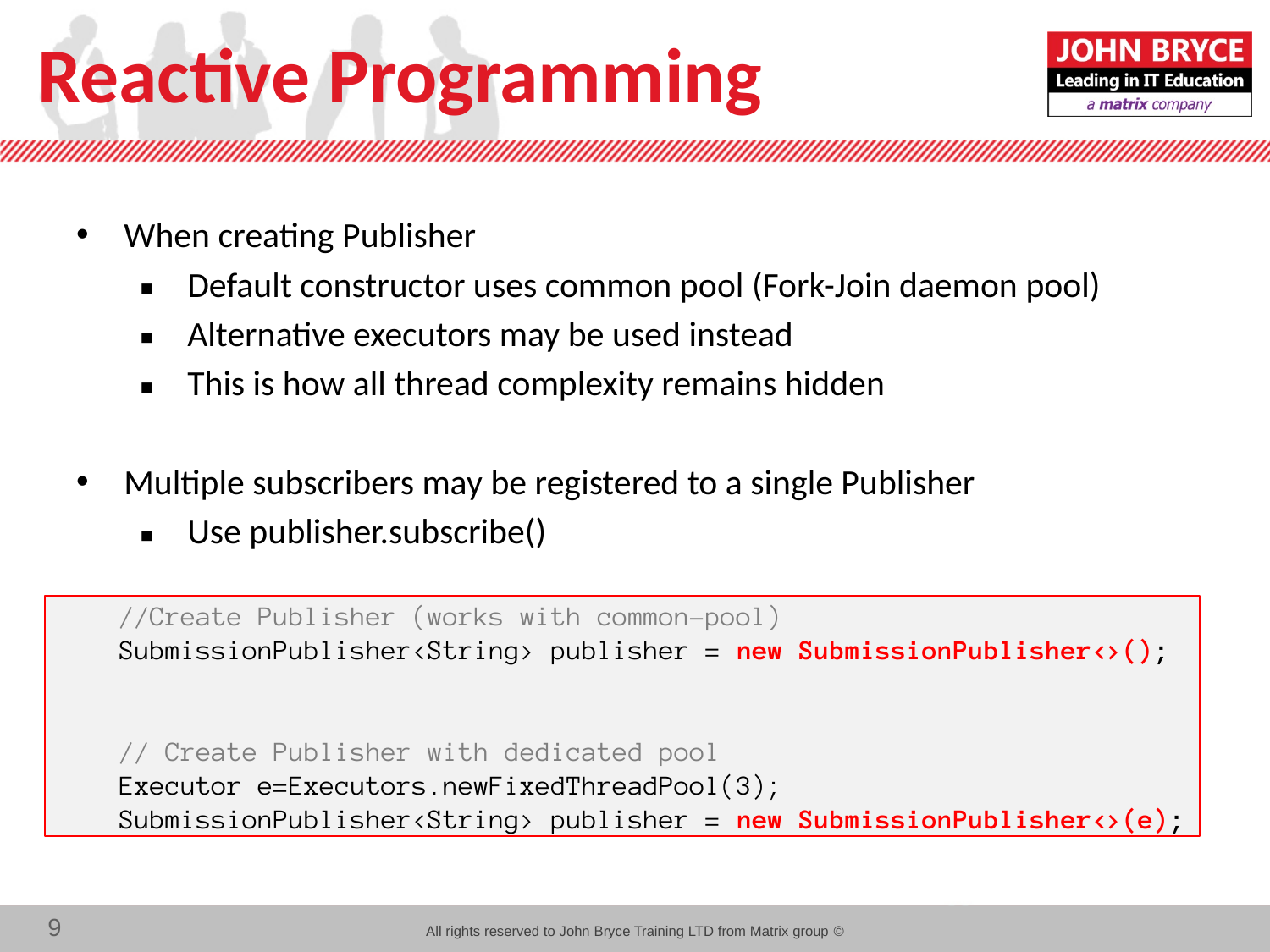

# Reactive Programming
When creating Publisher
Default constructor uses common pool (Fork-Join daemon pool)
Alternative executors may be used instead
This is how all thread complexity remains hidden

Multiple subscribers may be registered to a single Publisher
Use publisher.subscribe()

    //Create Publisher (works with common-pool)
    SubmissionPublisher<String> publisher = new SubmissionPublisher<>();

    // Create Publisher with dedicated pool
    Executor e=Executors.newFixedThreadPool(3);
    SubmissionPublisher<String> publisher = new SubmissionPublisher<>(e);